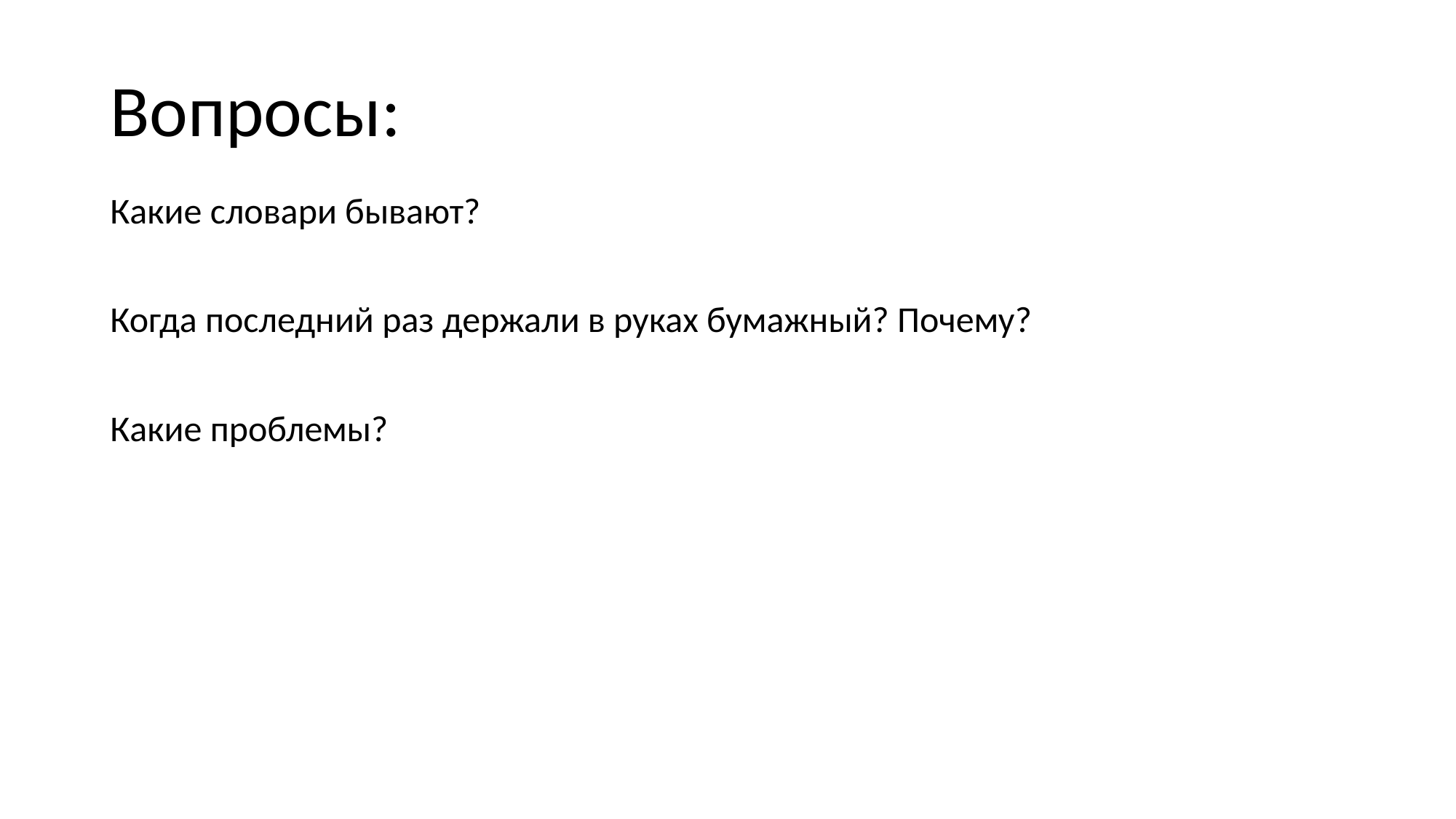

# Вопросы:
Какие словари бывают?

Когда последний раз держали в руках бумажный? Почему?

Какие проблемы?